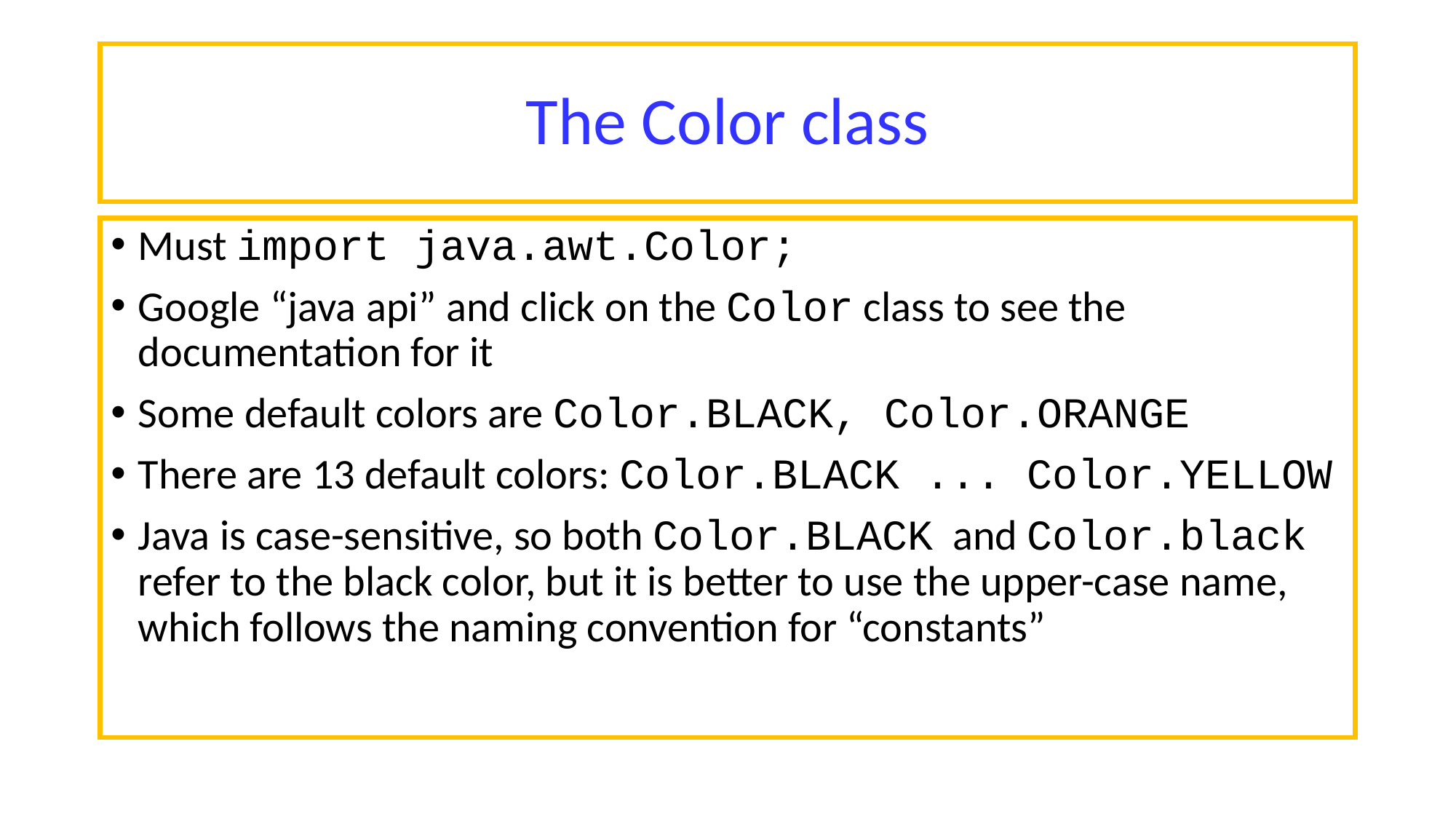

# The Color class
Must import java.awt.Color;
Google “java api” and click on the Color class to see the documentation for it
Some default colors are Color.BLACK, Color.ORANGE
There are 13 default colors: Color.BLACK ... Color.YELLOW
Java is case-sensitive, so both Color.BLACK  and Color.black refer to the black color, but it is better to use the upper-case name, which follows the naming convention for “constants”